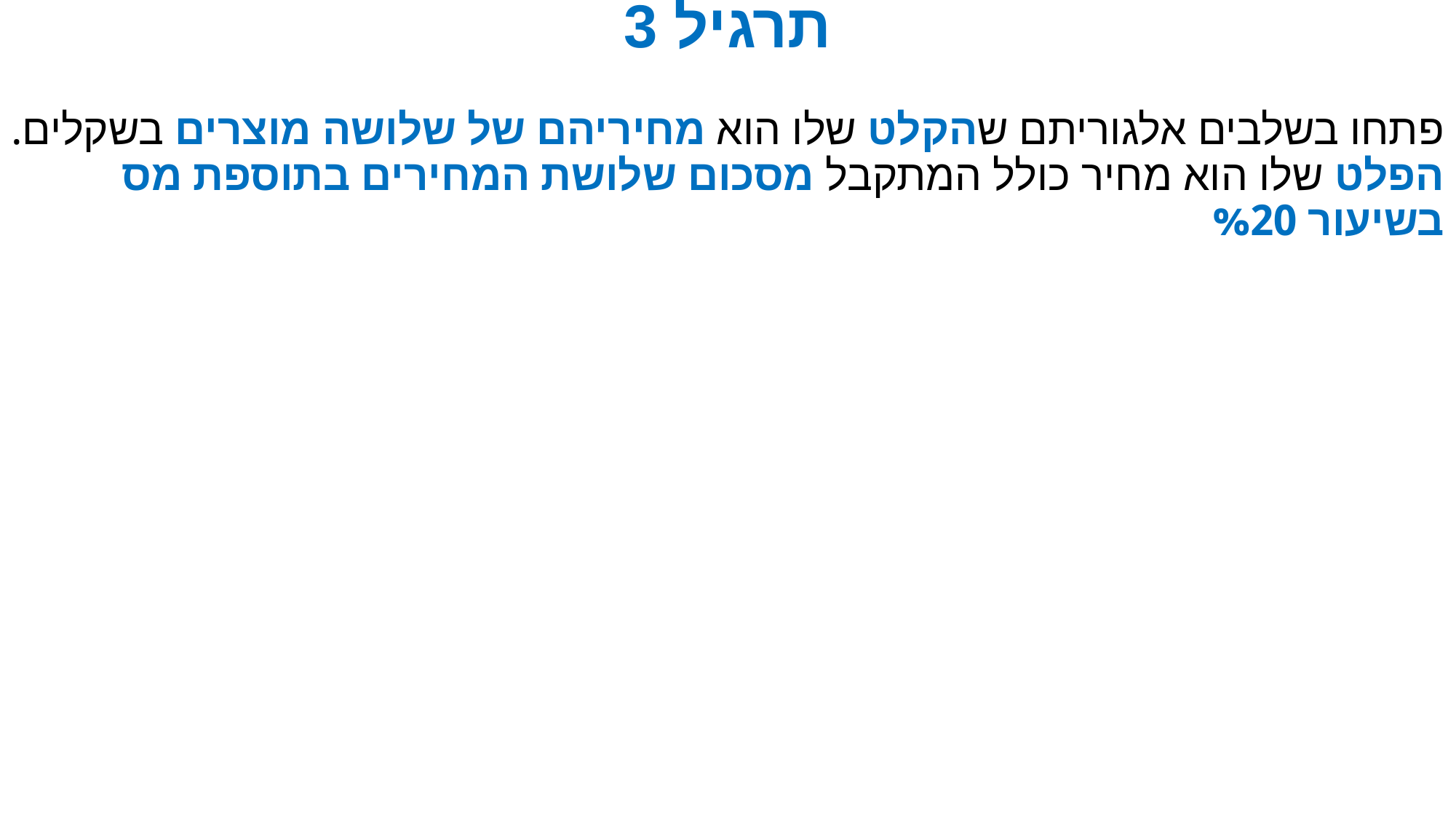

# תרגיל 3
פתחו בשלבים אלגוריתם שהקלט שלו הוא מחיריהם של שלושה מוצרים בשקלים. הפלט שלו הוא מחיר כולל המתקבל מסכום שלושת המחירים בתוספת מס בשיעור %20